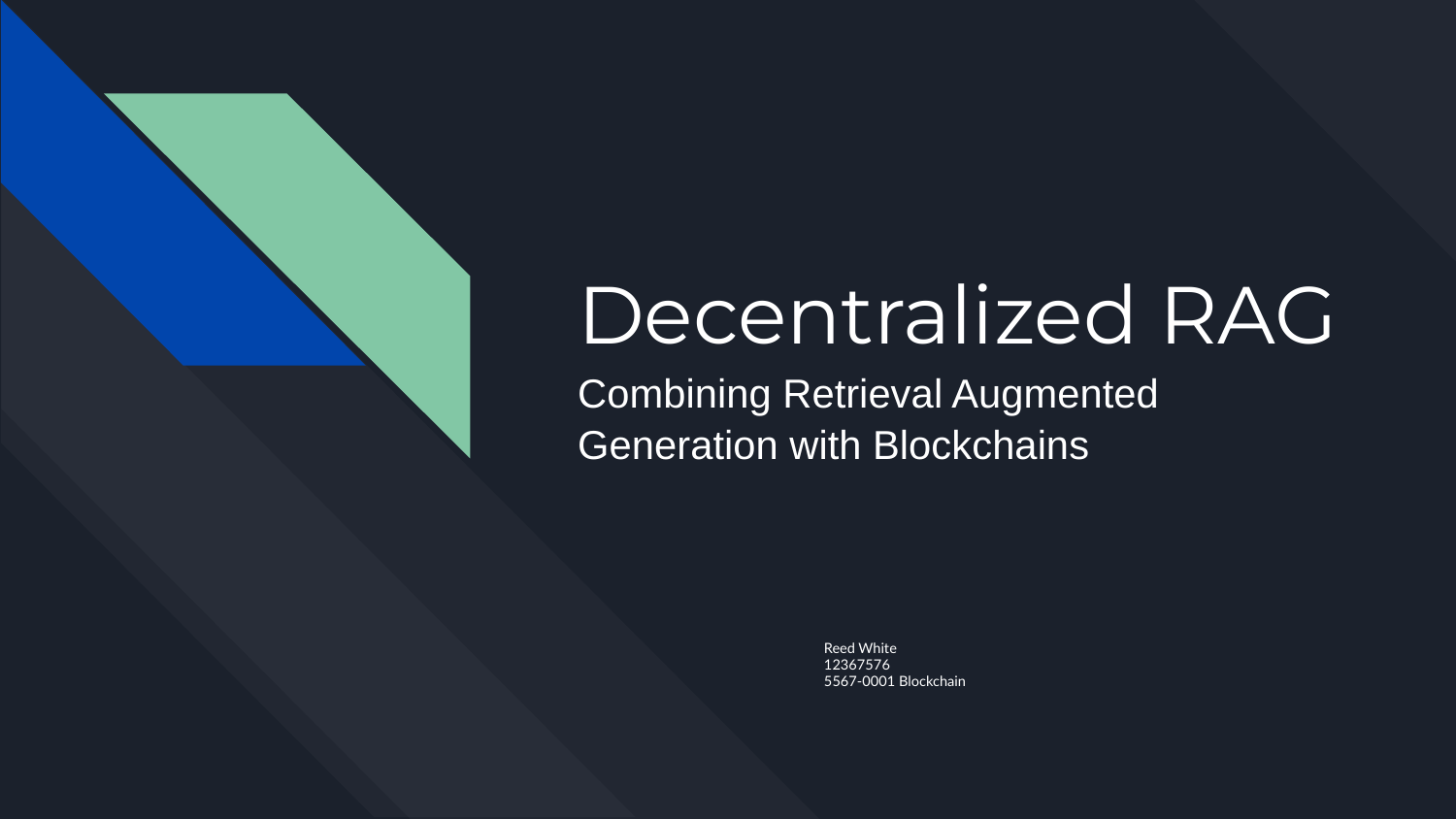

# Decentralized RAG
Combining Retrieval Augmented Generation with Blockchains
Reed White
12367576
5567-0001 Blockchain